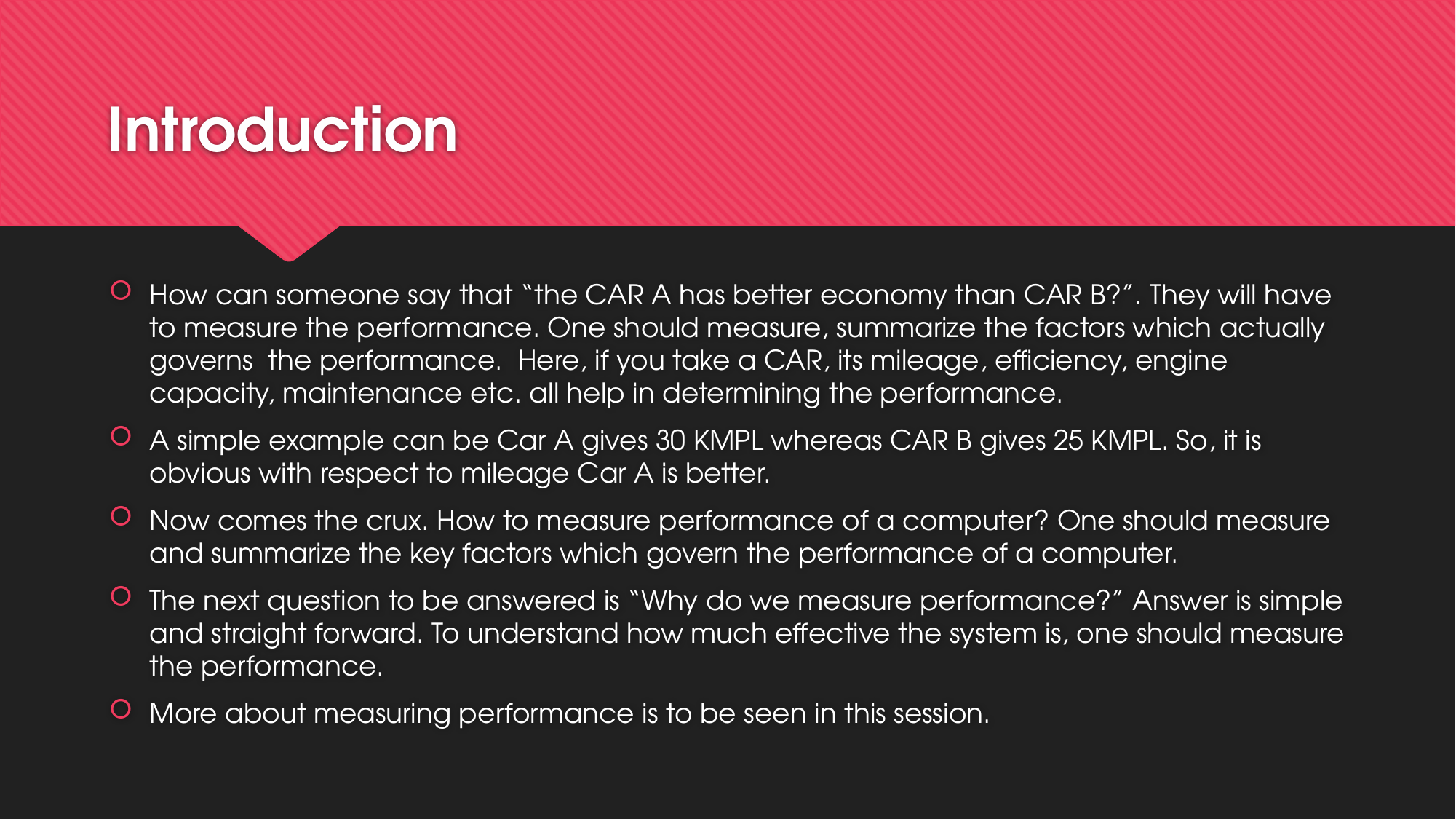

# Introduction
How can someone say that “the CAR A has better economy than CAR B?”. They will have to measure the performance. One should measure, summarize the factors which actually governs  the performance.  Here, if you take a CAR, its mileage, efficiency, engine capacity, maintenance etc. all help in determining the performance.
A simple example can be Car A gives 30 KMPL whereas CAR B gives 25 KMPL. So, it is obvious with respect to mileage Car A is better.
Now comes the crux. How to measure performance of a computer? One should measure and summarize the key factors which govern the performance of a computer.
The next question to be answered is “Why do we measure performance?” Answer is simple and straight forward. To understand how much effective the system is, one should measure the performance.
More about measuring performance is to be seen in this session.